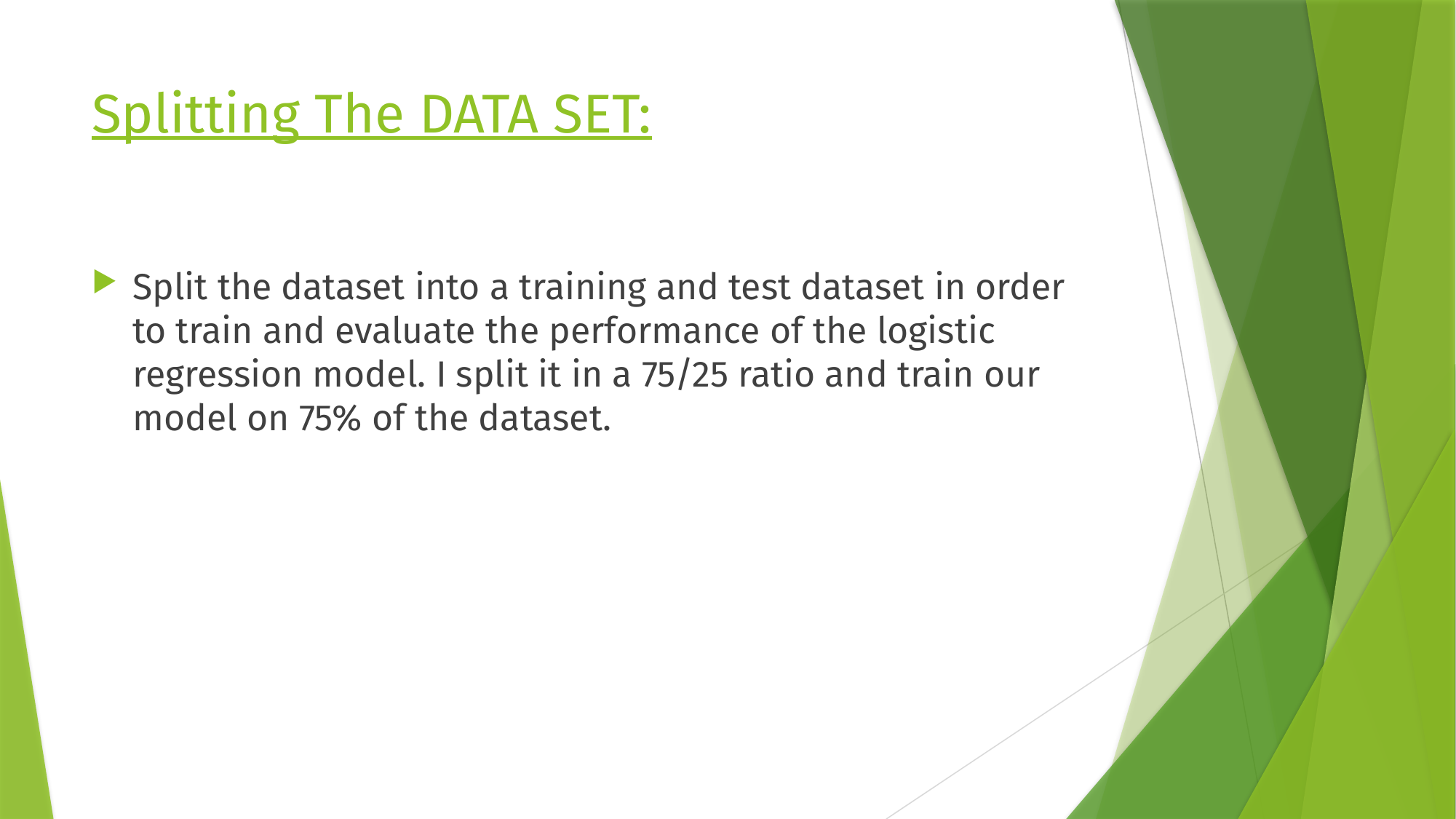

# Splitting The DATA SET:
Split the dataset into a training and test dataset in order to train and evaluate the performance of the logistic regression model. I split it in a 75/25 ratio and train our model on 75% of the dataset.